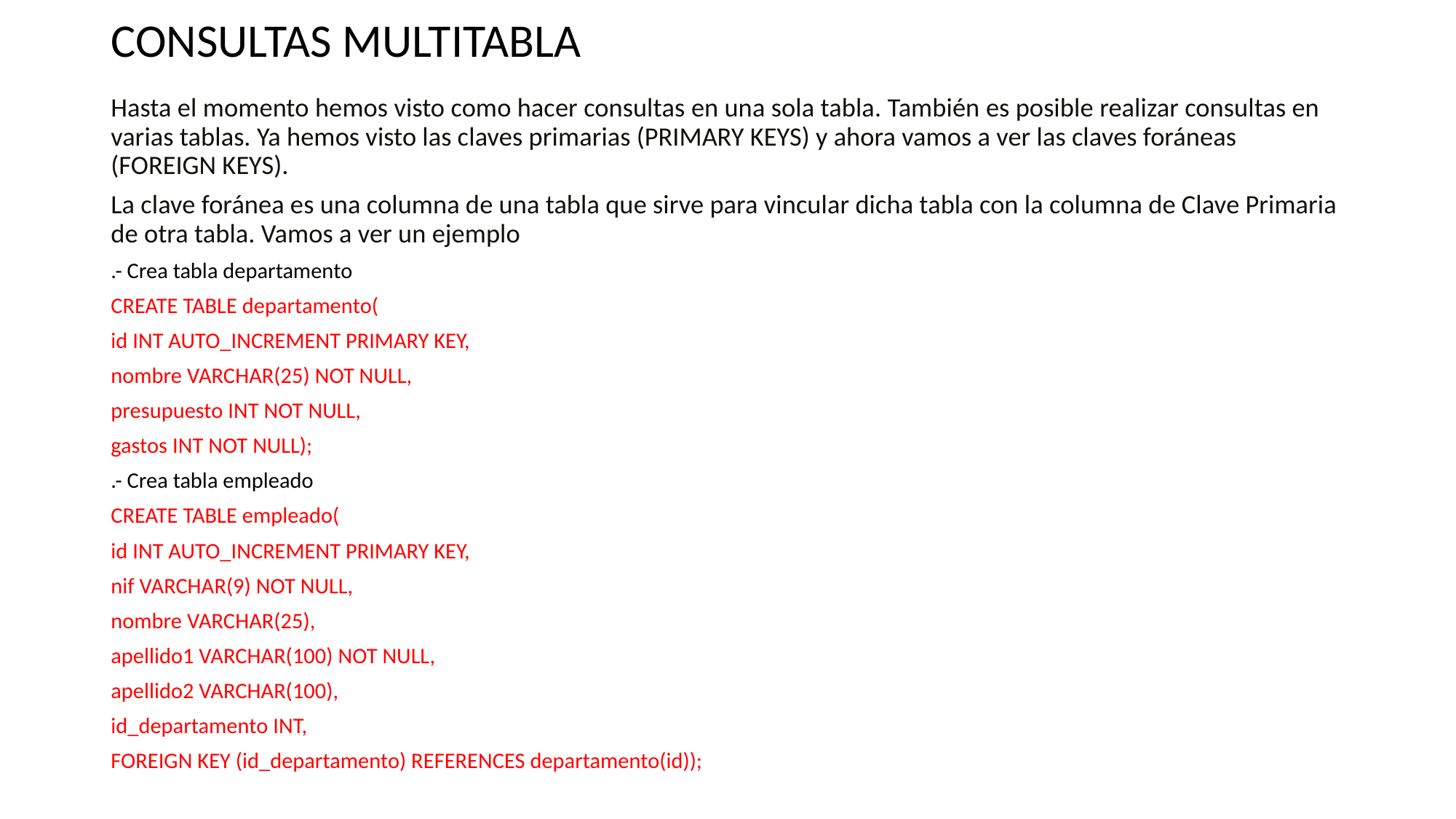

# CONSULTAS MULTITABLA
Hasta el momento hemos visto como hacer consultas en una sola tabla. También es posible realizar consultas en varias tablas. Ya hemos visto las claves primarias (PRIMARY KEYS) y ahora vamos a ver las claves foráneas (FOREIGN KEYS).
La clave foránea es una columna de una tabla que sirve para vincular dicha tabla con la columna de Clave Primaria de otra tabla. Vamos a ver un ejemplo
.- Crea tabla departamento
CREATE TABLE departamento(
id INT AUTO_INCREMENT PRIMARY KEY,
nombre VARCHAR(25) NOT NULL,
presupuesto INT NOT NULL,
gastos INT NOT NULL);
.- Crea tabla empleado
CREATE TABLE empleado(
id INT AUTO_INCREMENT PRIMARY KEY,
nif VARCHAR(9) NOT NULL,
nombre VARCHAR(25),
apellido1 VARCHAR(100) NOT NULL,
apellido2 VARCHAR(100),
id_departamento INT,
FOREIGN KEY (id_departamento) REFERENCES departamento(id));